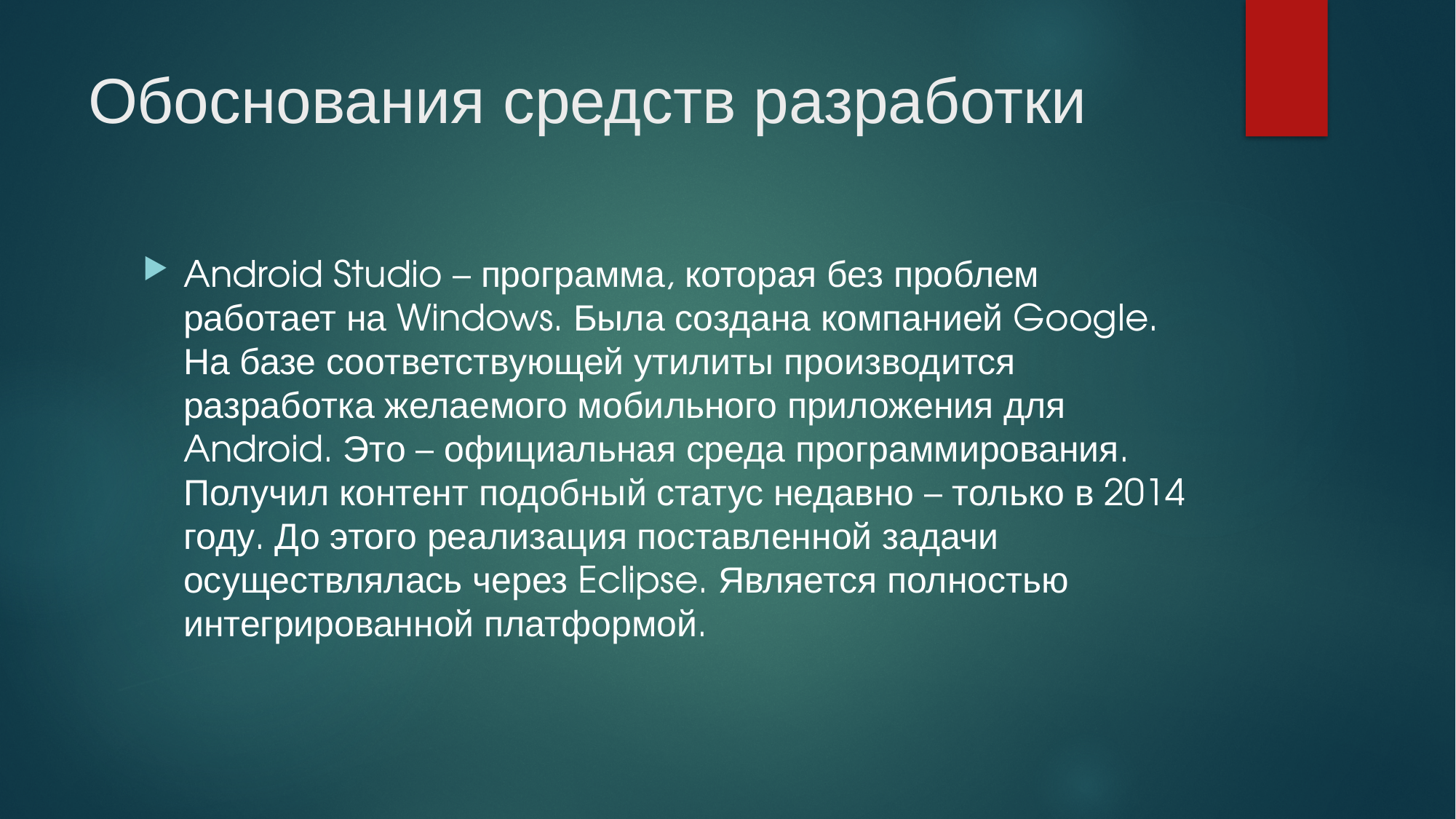

# Обоснования средств разработки
Android Studio – программа, которая без проблем работает на Windows. Была создана компанией Google. На базе соответствующей утилиты производится разработка желаемого мобильного приложения для Android. Это – официальная среда программирования. Получил контент подобный статус недавно – только в 2014 году. До этого реализация поставленной задачи осуществлялась через Eclipse. Является полностью интегрированной платформой.